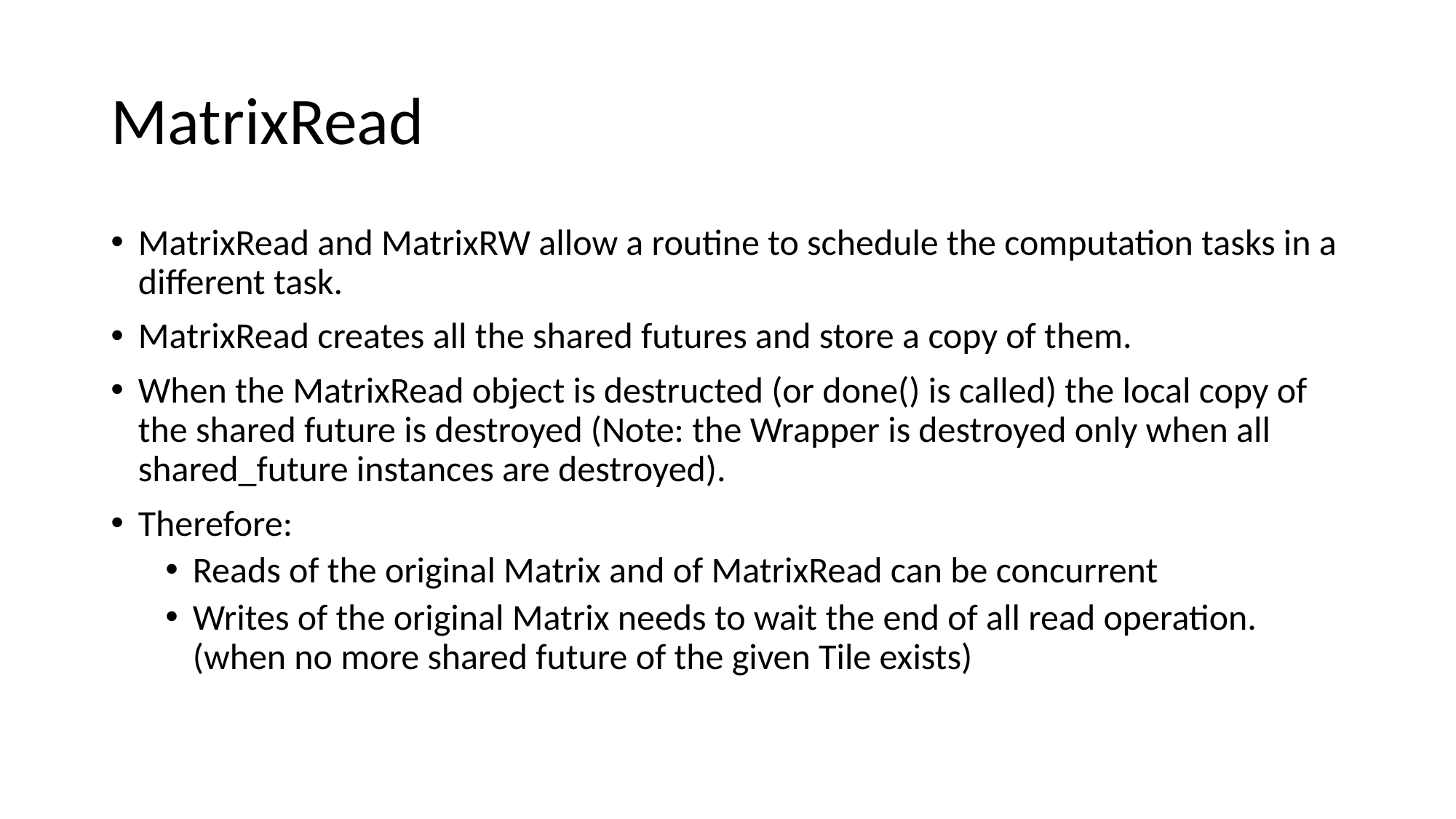

# MatrixRead
MatrixRead and MatrixRW allow a routine to schedule the computation tasks in a different task.
MatrixRead creates all the shared futures and store a copy of them.
When the MatrixRead object is destructed (or done() is called) the local copy of the shared future is destroyed (Note: the Wrapper is destroyed only when all shared_future instances are destroyed).
Therefore:
Reads of the original Matrix and of MatrixRead can be concurrent
Writes of the original Matrix needs to wait the end of all read operation. (when no more shared future of the given Tile exists)